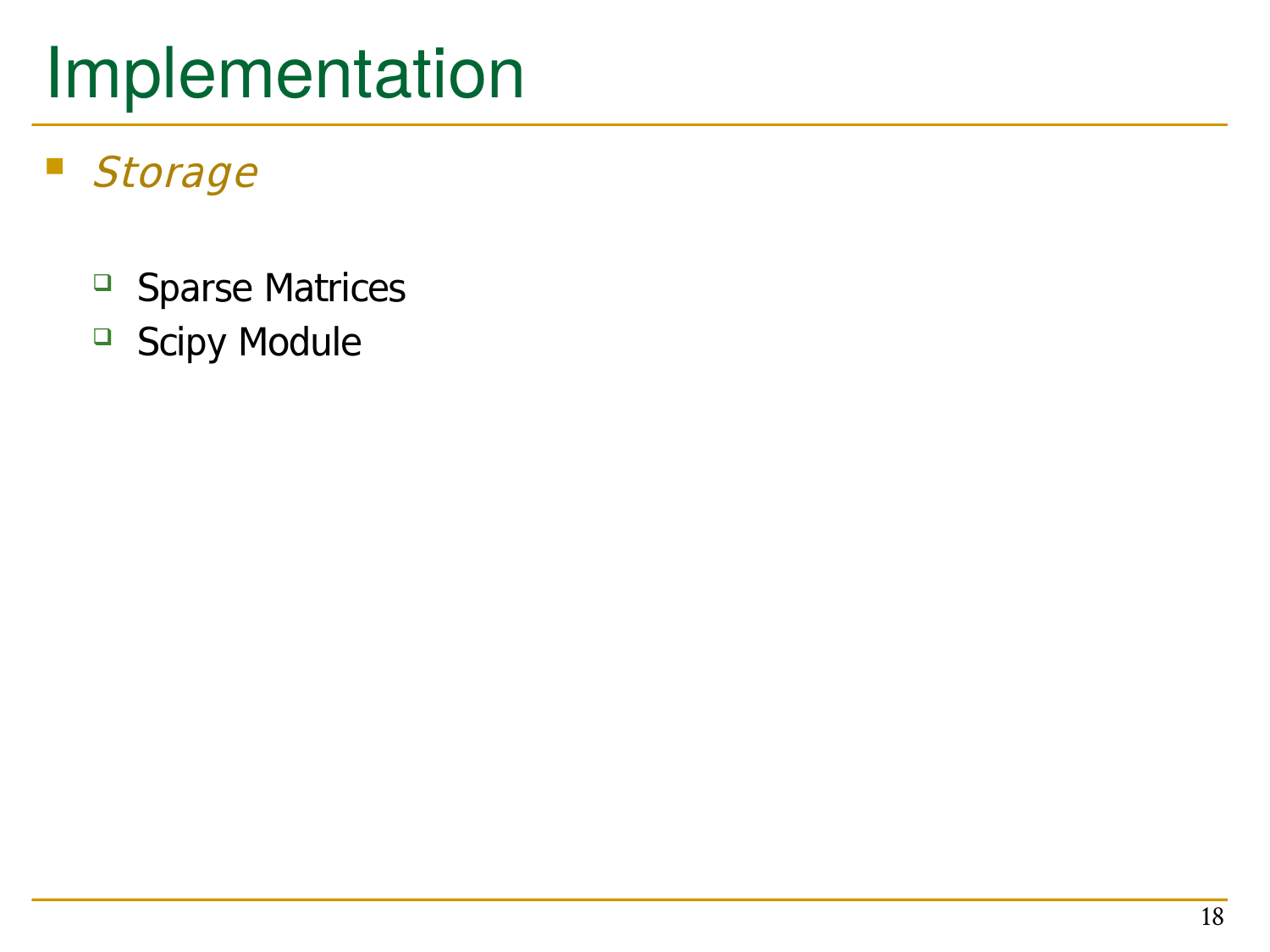

# Implementation
Storage

Sparse Matrices
Scipy Module
18